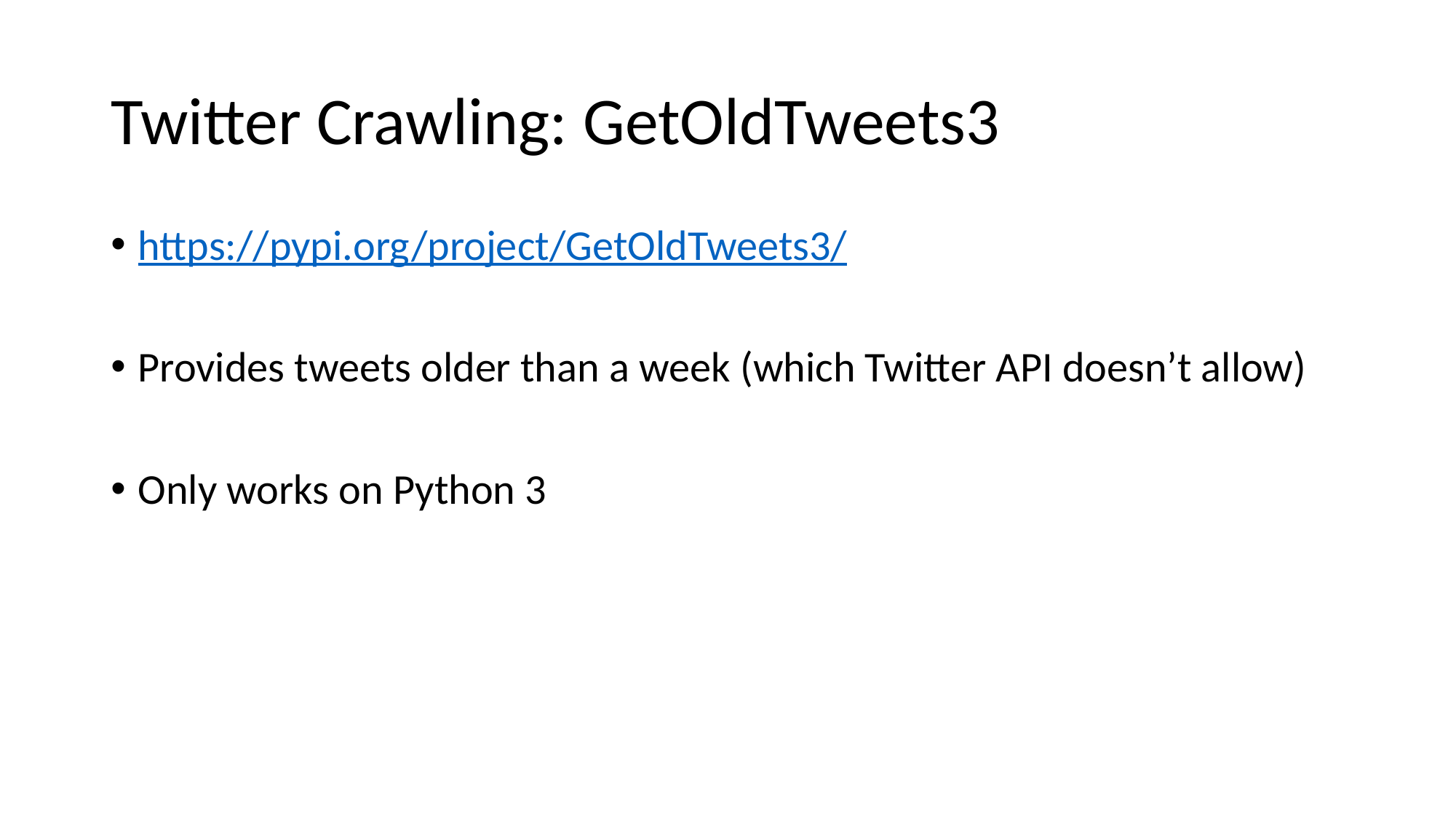

# Twitter Crawling: GetOldTweets3
https://pypi.org/project/GetOldTweets3/

Provides tweets older than a week (which Twitter API doesn’t allow)

Only works on Python 3